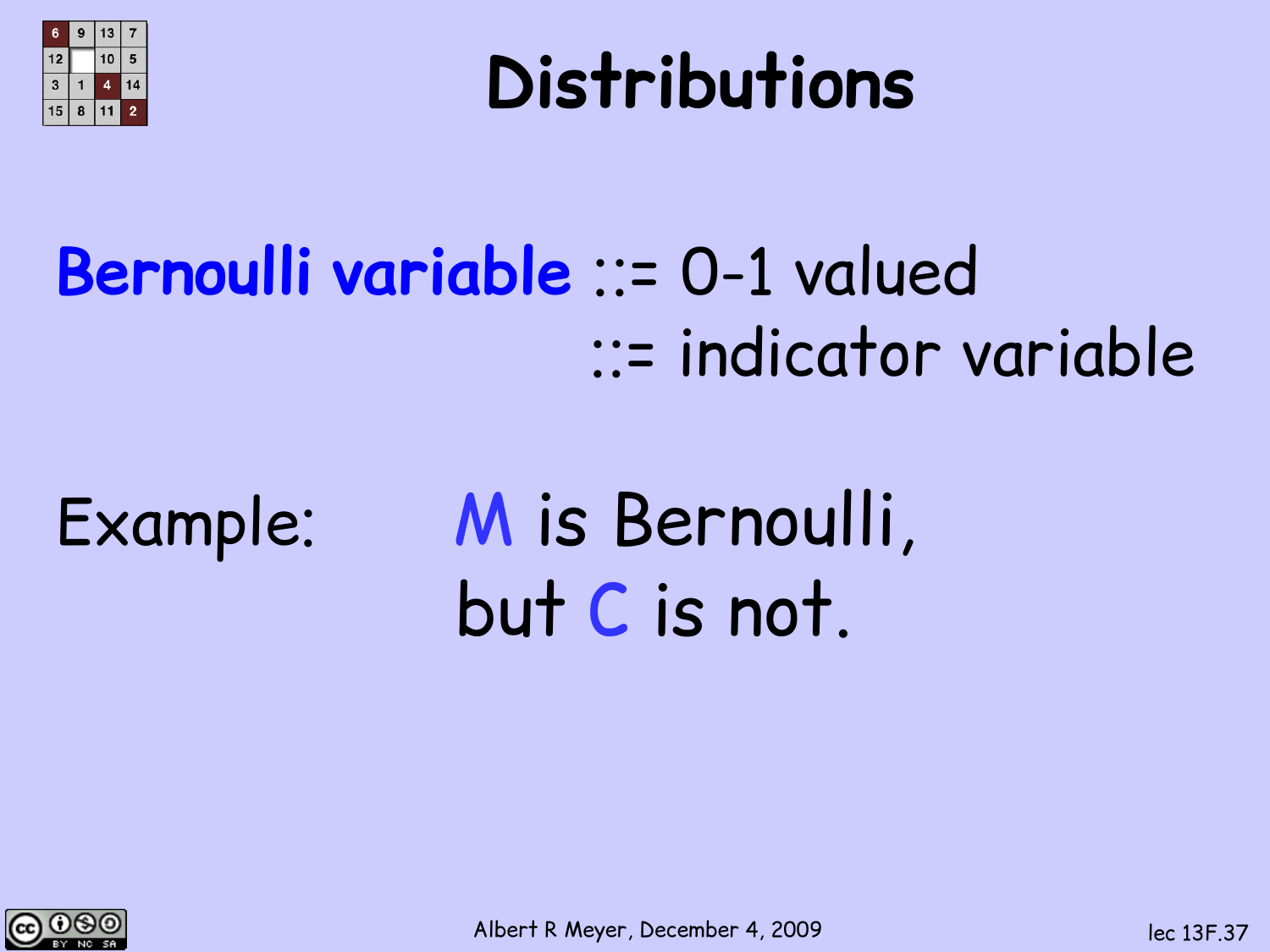

Distributions
Bernoulli variable ::= 0-1 valued
                            ::= indicator variable

Example:       M is Bernoulli,
  but C is not.
lec 13F.37